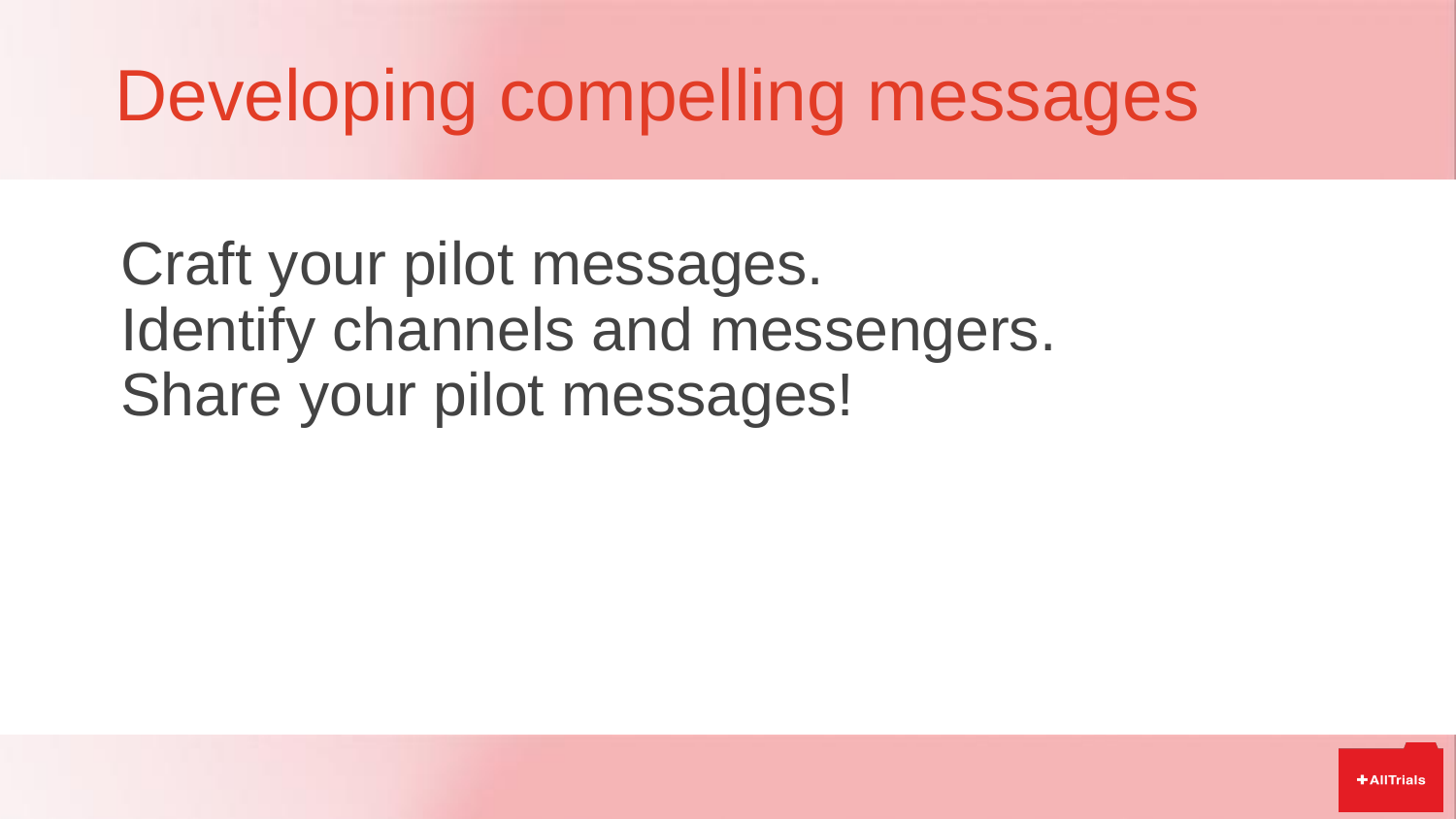

# Developing compelling messages
Craft your pilot messages.
Identify channels and messengers.
Share your pilot messages!